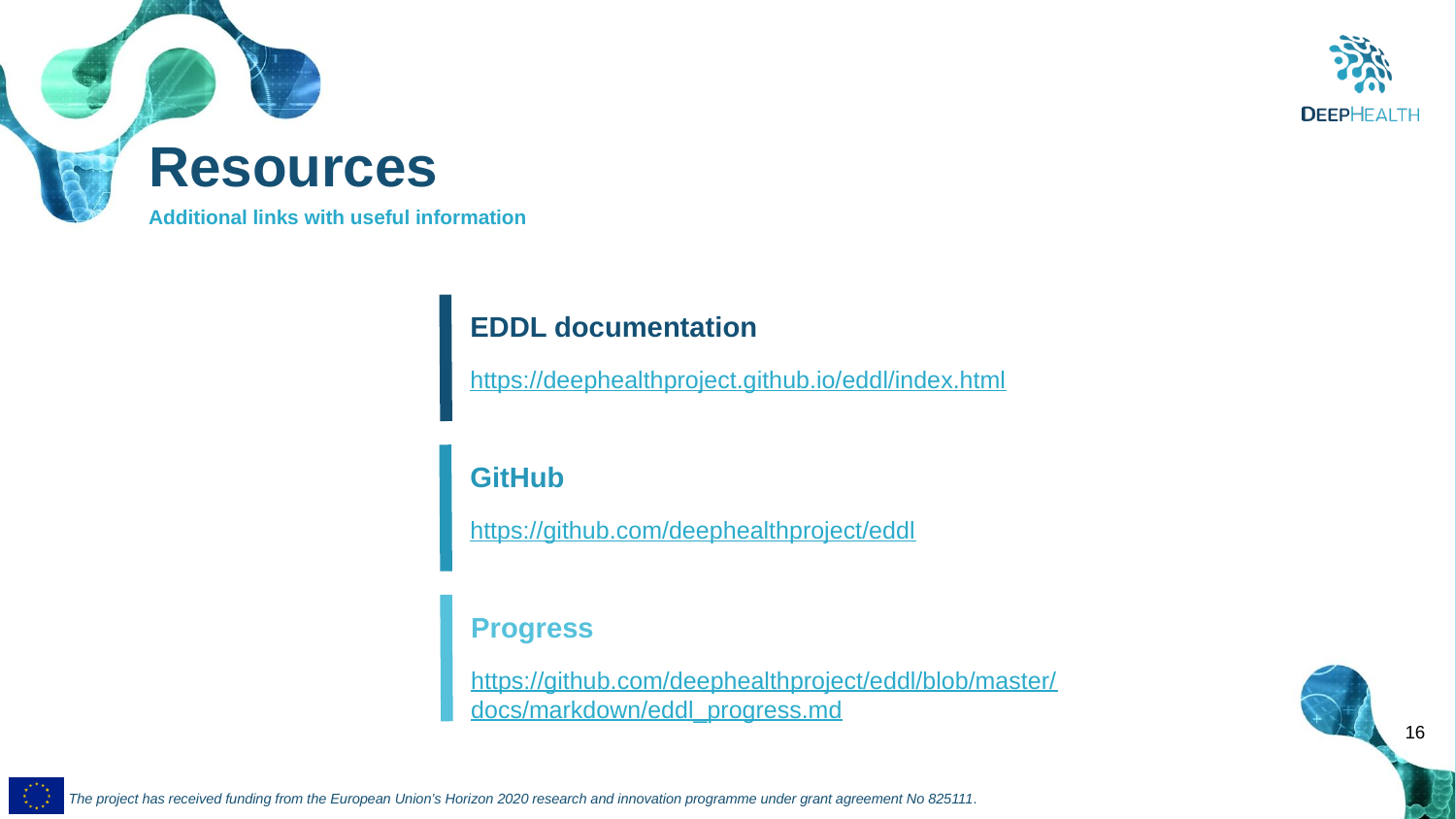

Resources
Additional links with useful information
EDDL documentation
https://deephealthproject.github.io/eddl/index.html
GitHub
https://github.com/deephealthproject/eddl
Progress
https://github.com/deephealthproject/eddl/blob/master/docs/markdown/eddl_progress.md